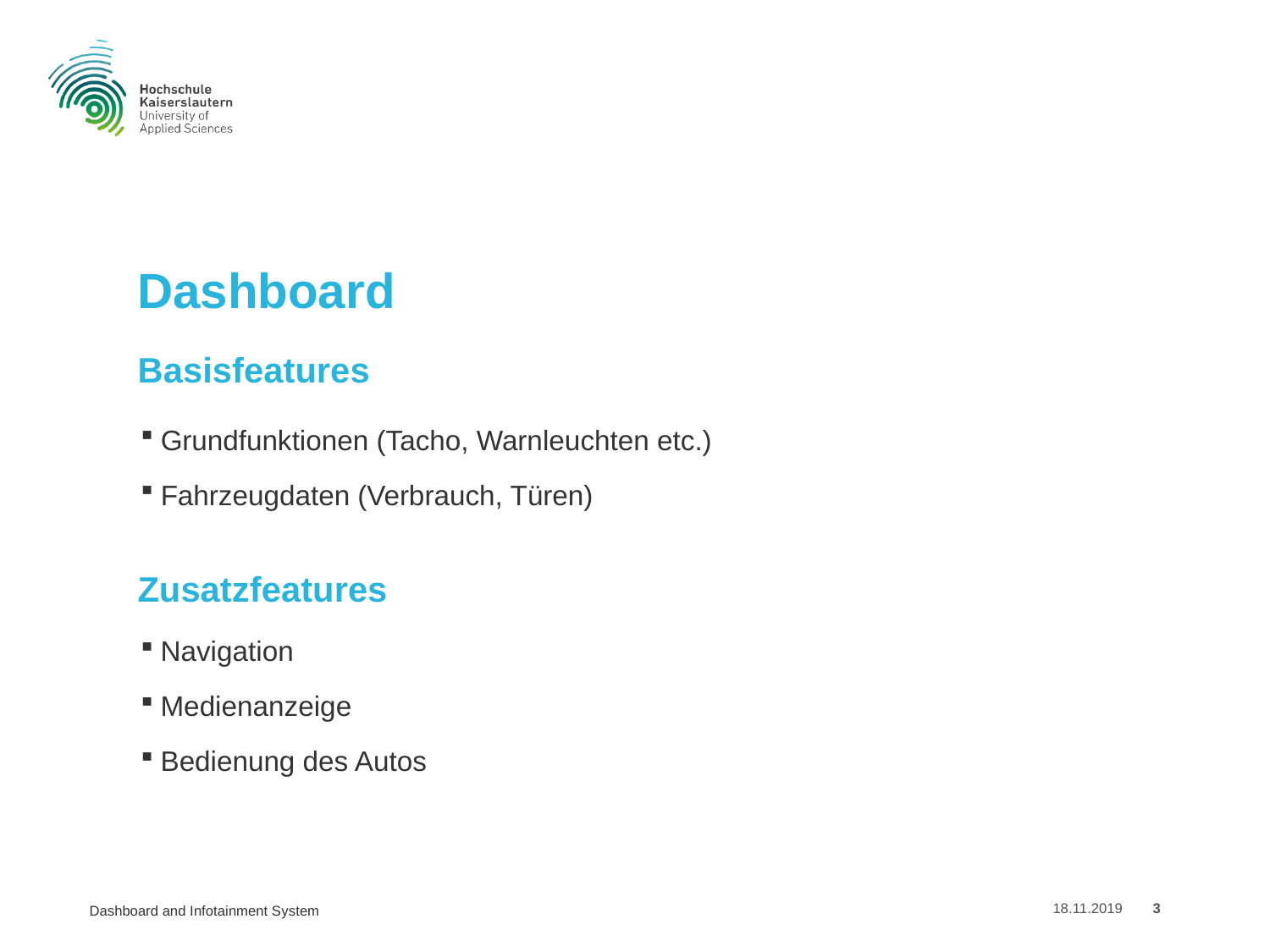

Dashboard
# Basisfeatures
Grundfunktionen (Tacho, Warnleuchten etc.)
Fahrzeugdaten (Verbrauch, Türen)
Zusatzfeatures
Navigation
Medienanzeige
Bedienung des Autos